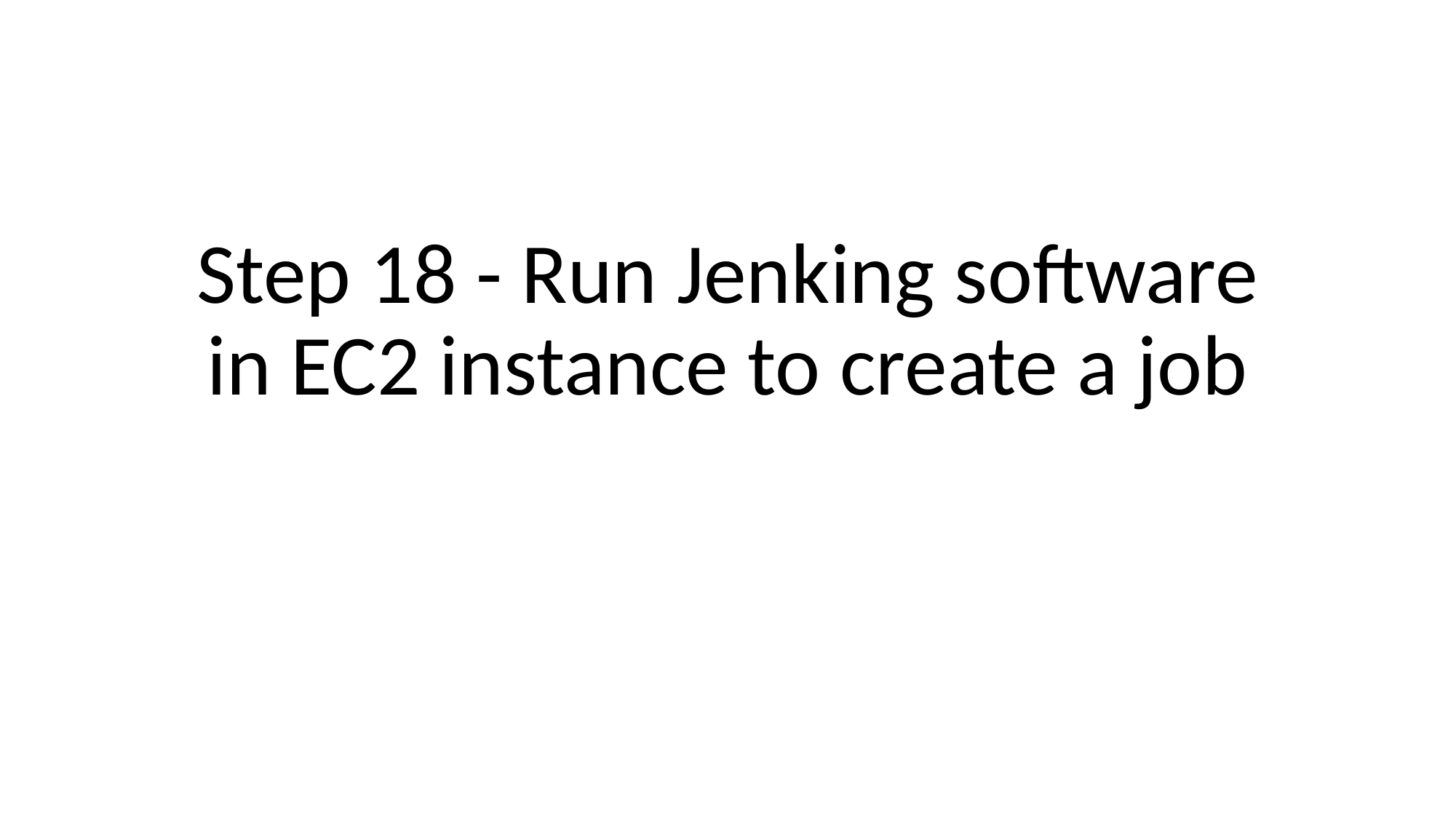

# Step 18 - Run Jenking software in EC2 instance to create a job